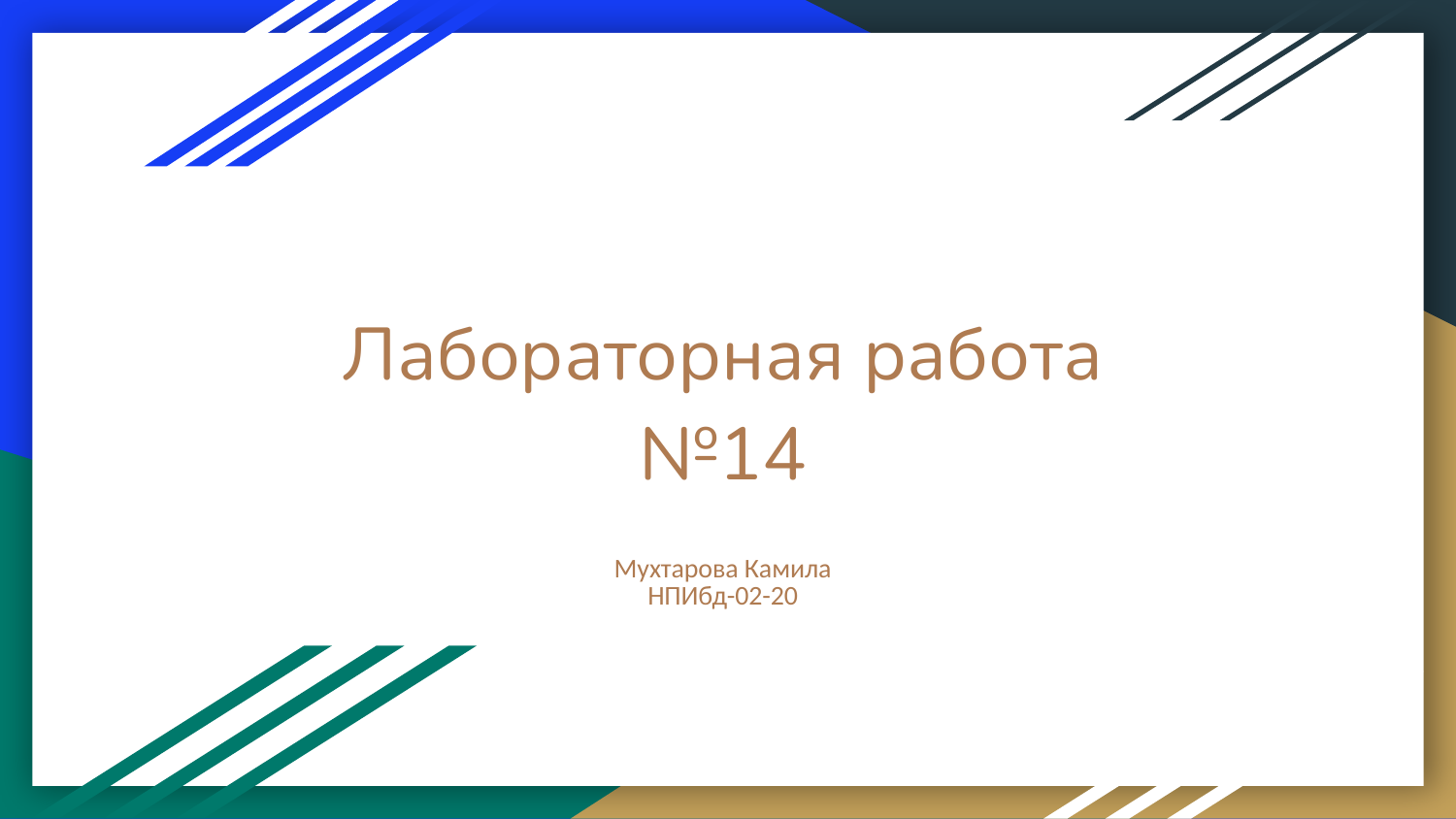

# Лабораторная работа №14
Мухтарова Камила
НПИбд-02-20